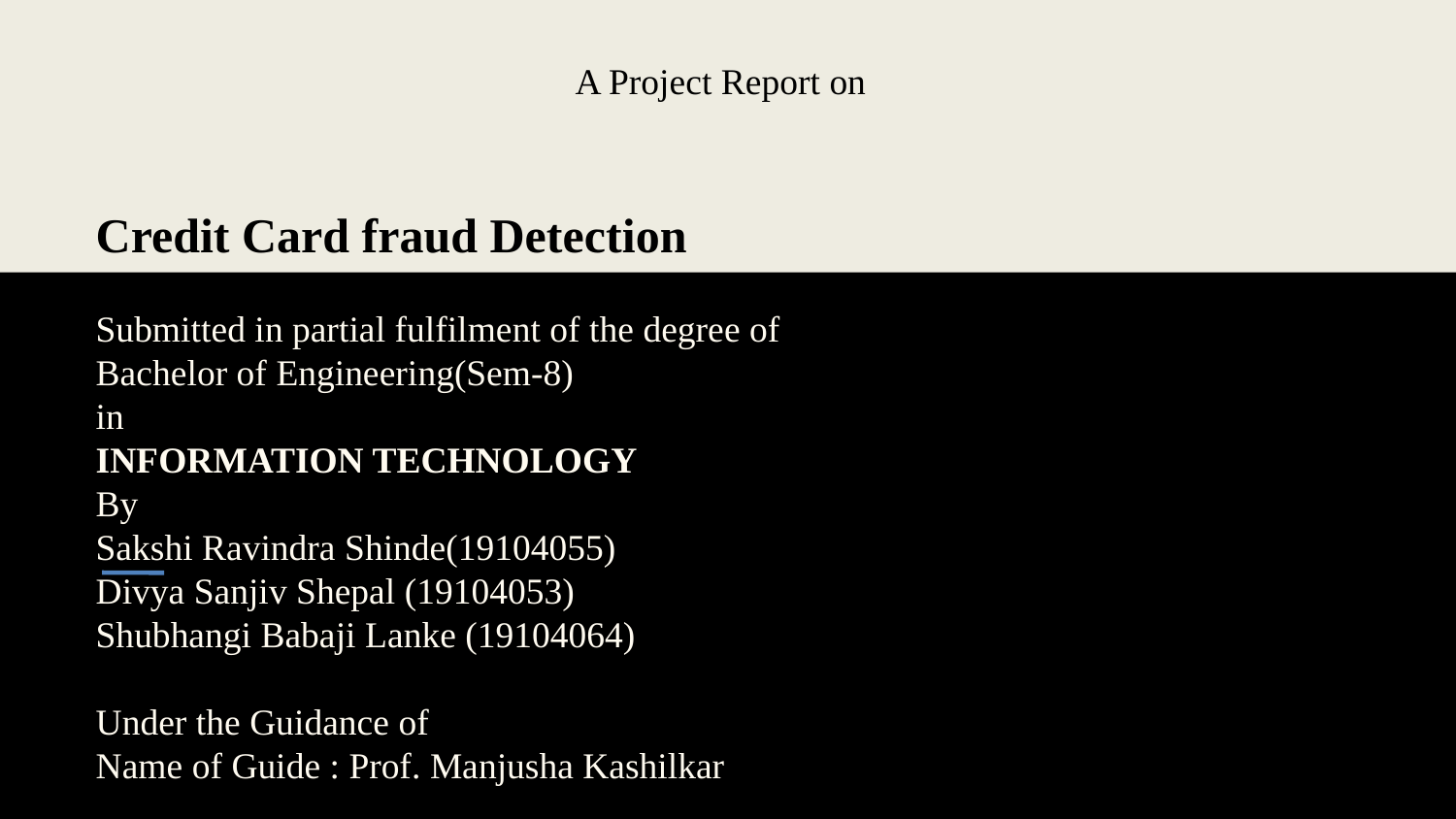

A Project Report on

Credit Card fraud Detection
Submitted in partial fulfilment of the degree of
Bachelor of Engineering(Sem-8)
in
INFORMATION TECHNOLOGY
By
Sakshi Ravindra Shinde(19104055)
Divya Sanjiv Shepal (19104053)
Shubhangi Babaji Lanke (19104064)
Under the Guidance of
Name of Guide : Prof. Manjusha Kashilkar